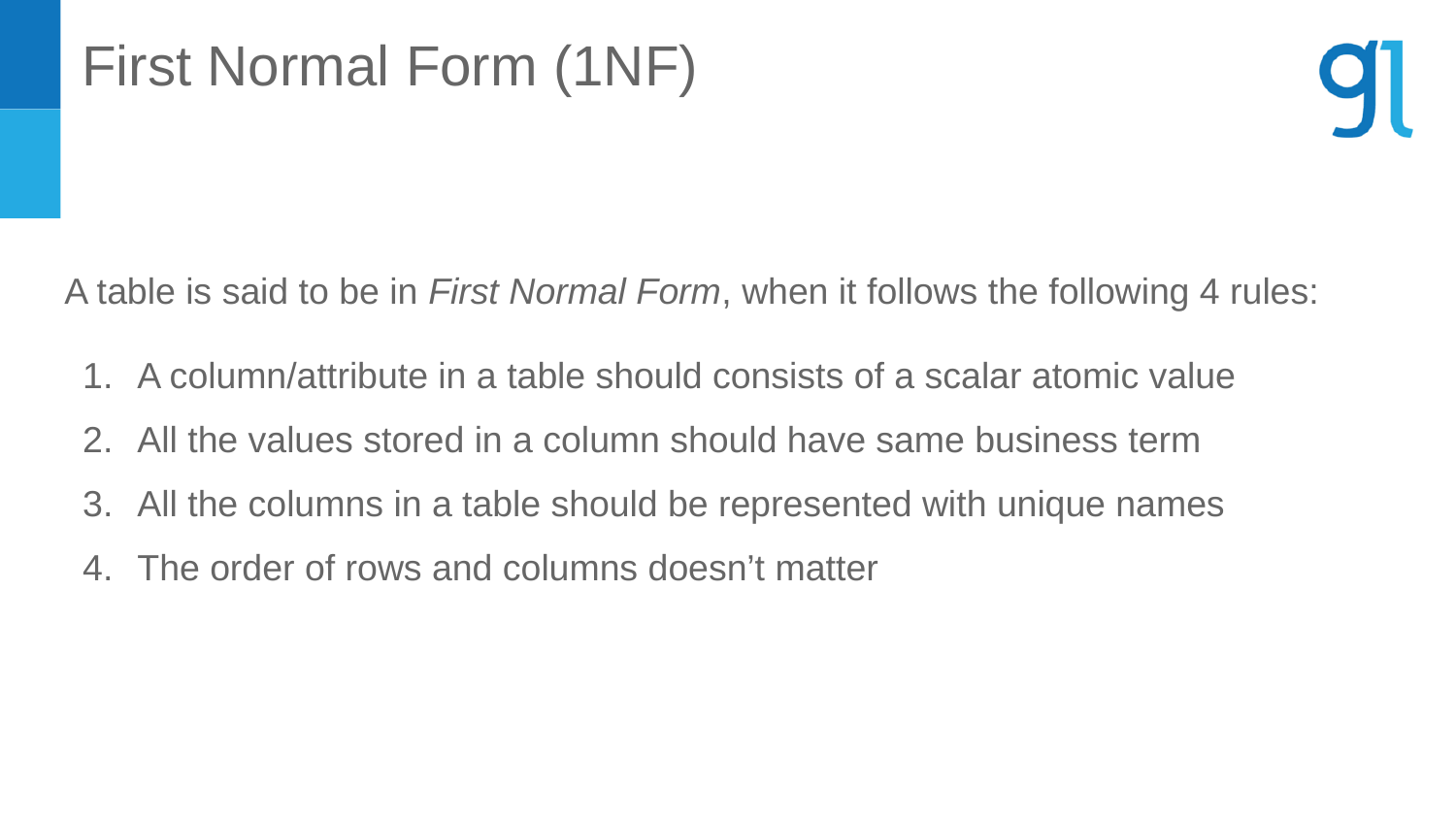

First Normal Form (1NF)

A table is said to be in First Normal Form, when it follows the following 4 rules:
A column/attribute in a table should consists of a scalar atomic value
All the values stored in a column should have same business term
All the columns in a table should be represented with unique names
The order of rows and columns doesn’t matter